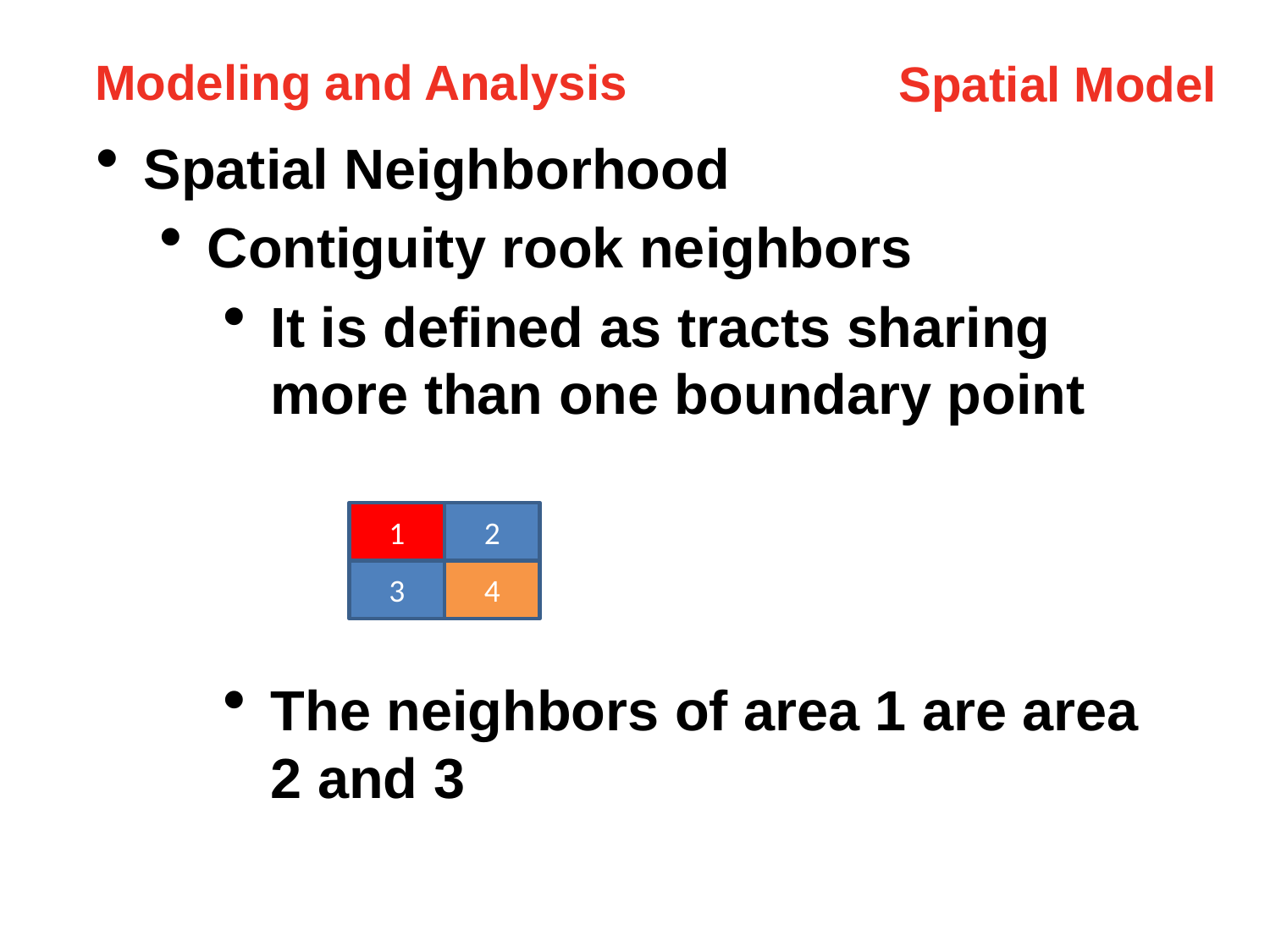

Modeling and Analysis
Spatial Model
Spatial Neighborhood
Contiguity rook neighbors
It is defined as tracts sharing more than one boundary point

The neighbors of area 1 are area 2 and 3

1
2
3
4